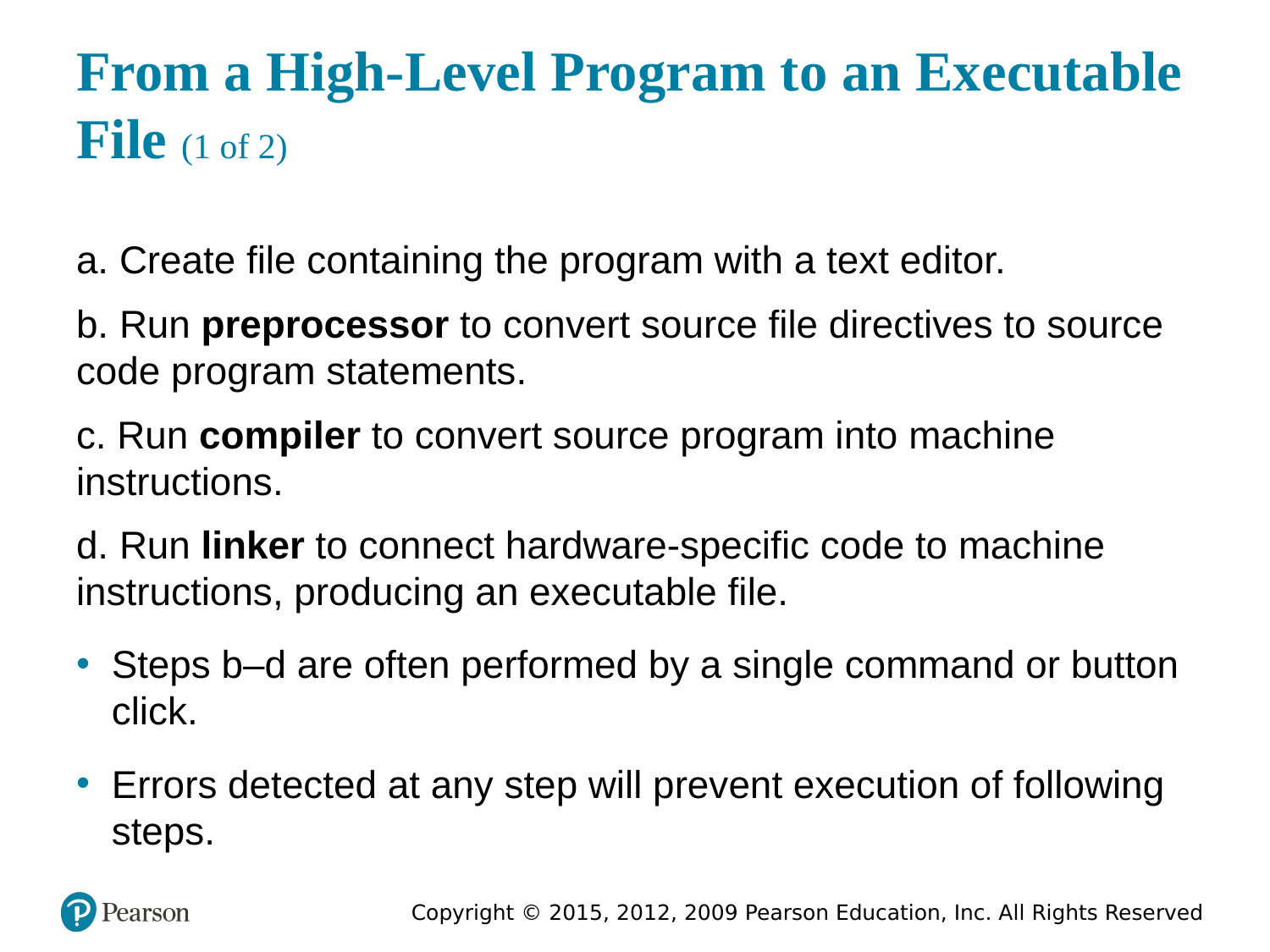

# From a High-Level Program to an Executable File (1 of 2)
a. Create file containing the program with a text editor.
b. Run preprocessor to convert source file directives to source code program statements.
c. Run compiler to convert source program into machine instructions.
d. Run linker to connect hardware-specific code to machine instructions, producing an executable file.
Steps b–d are often performed by a single command or button click.
Errors detected at any step will prevent execution of following steps.